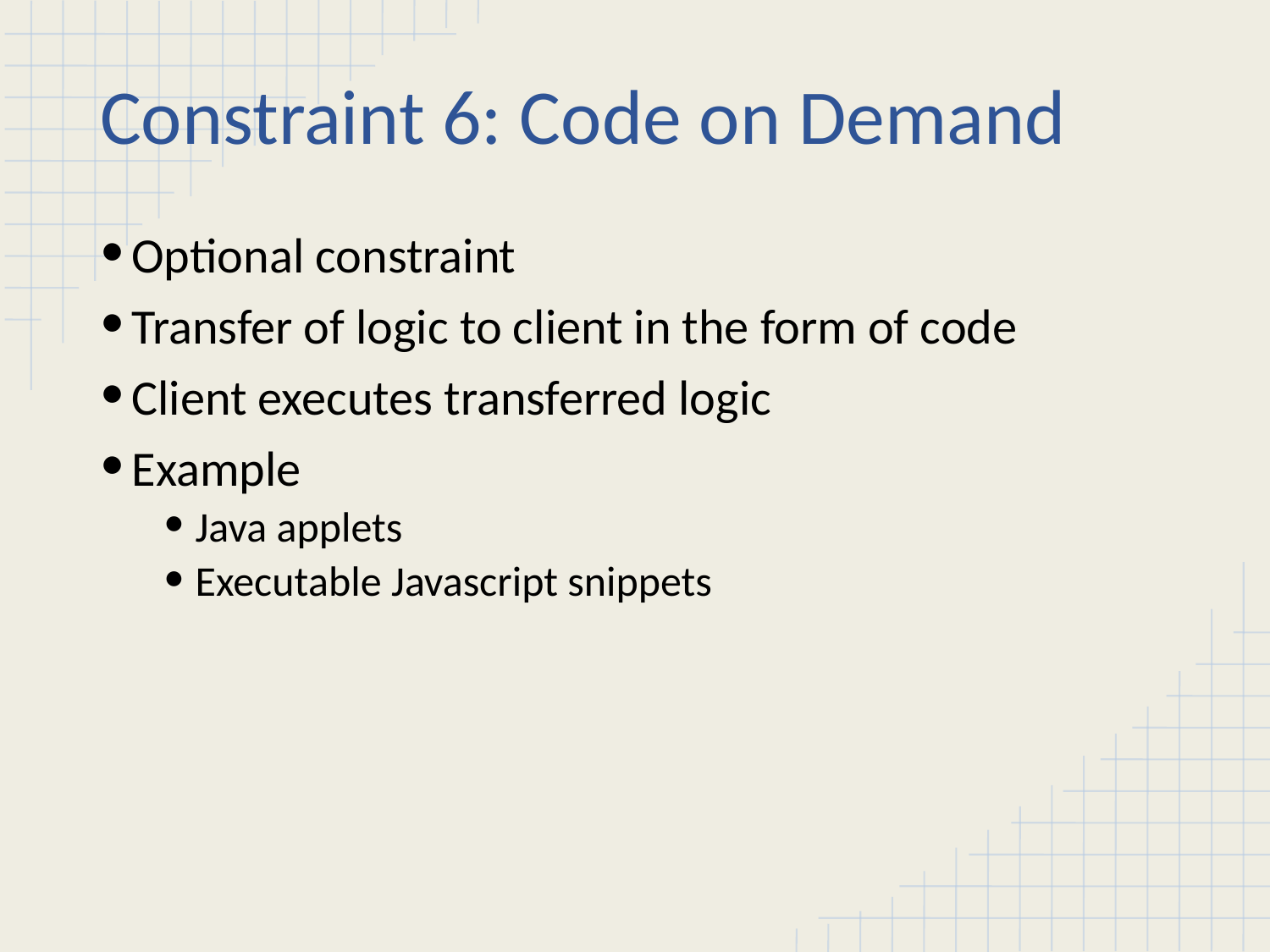

# Constraint 6: Code on Demand
Optional constraint
Transfer of logic to client in the form of code
Client executes transferred logic
Example
Java applets
Executable Javascript snippets